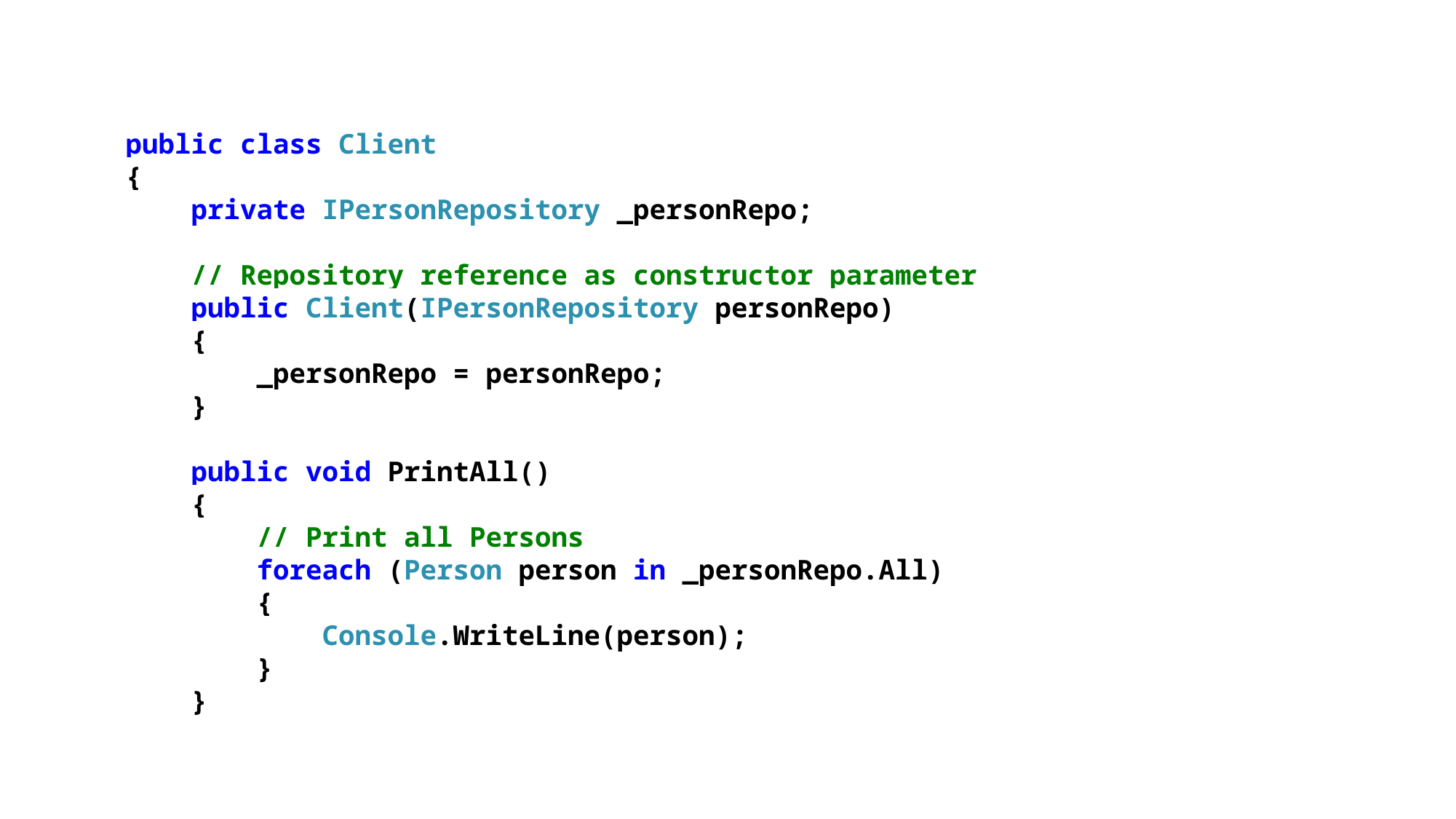

public class Client
{
    private IPersonRepository _personRepo;

    // Repository reference as constructor parameter
    public Client(IPersonRepository personRepo)
    {
        _personRepo = personRepo;
    }

    public void PrintAll()
    {
        // Print all Persons
        foreach (Person person in _personRepo.All)
        {
            Console.WriteLine(person);
        }
    }